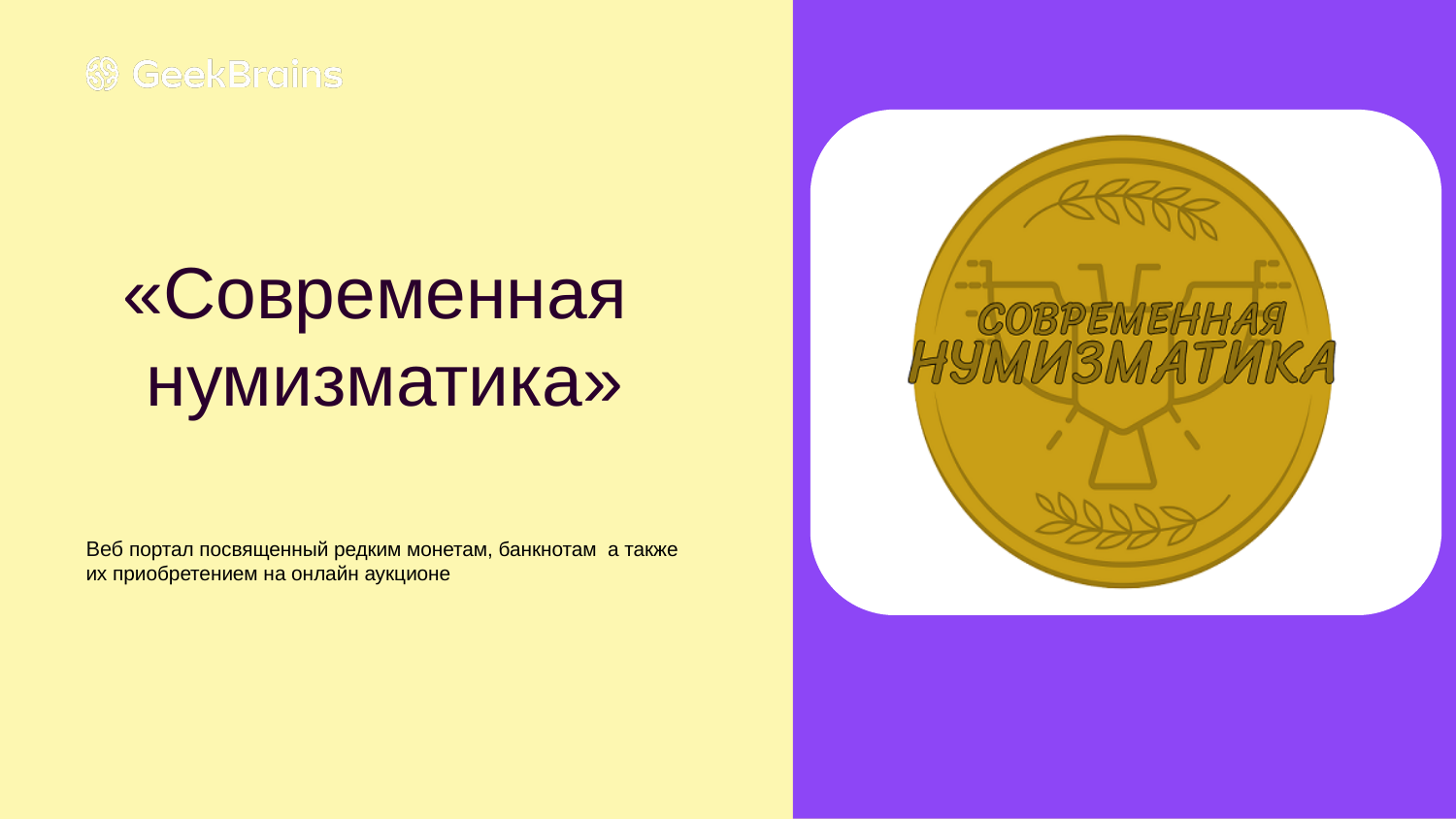

«Современная
 нумизматика»
Веб портал посвященный редким монетам, банкнотам  а также их приобретением на онлайн аукционе